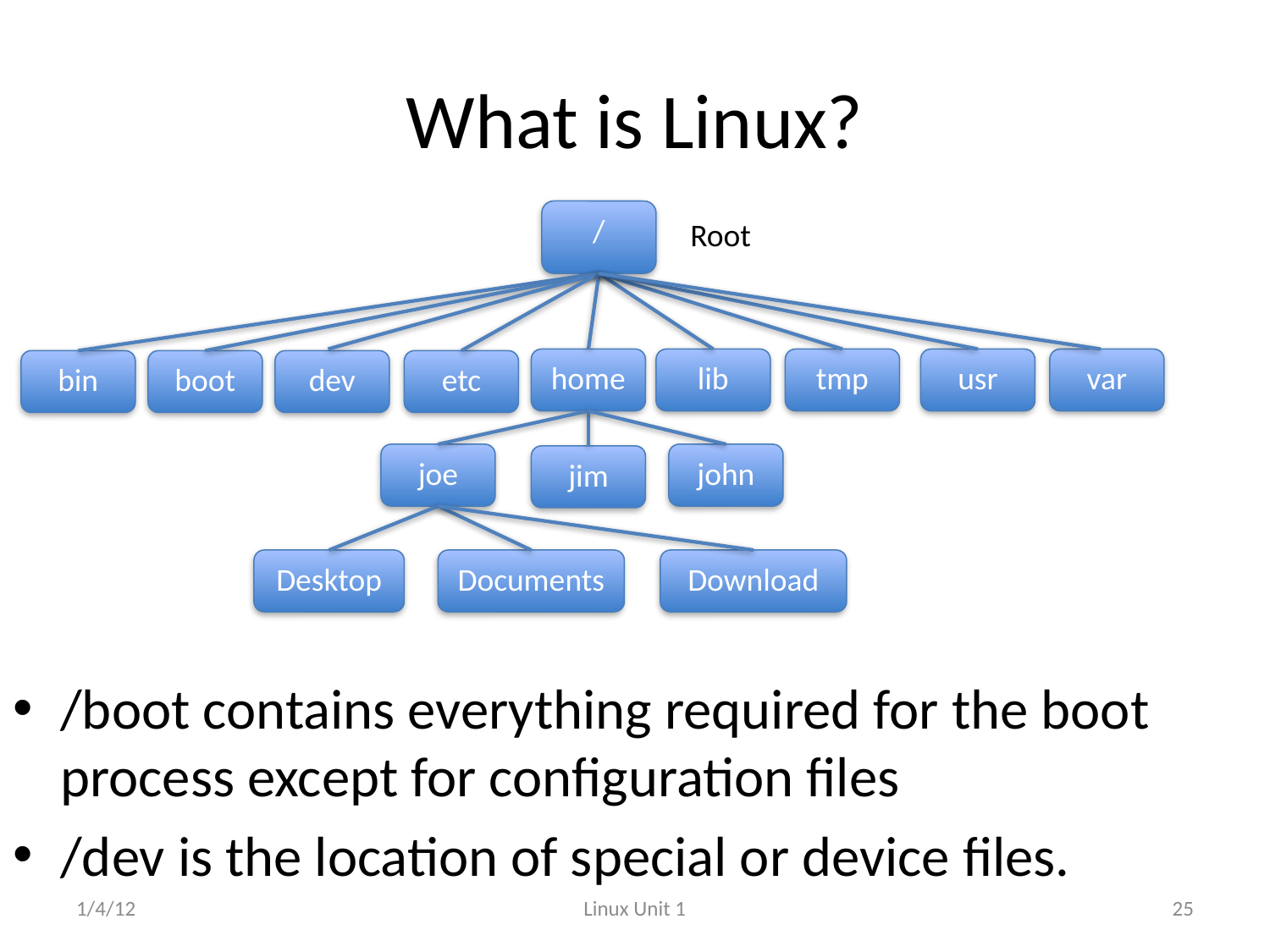

# What is Linux?
/
Root
home
lib
tmp
usr
var
bin
boot
dev
etc
joe
john
jim
Desktop
Documents
Download
/boot contains everything required for the boot process except for configuration files
/dev is the location of special or device files.

1/4/12
Linux Unit 1
25